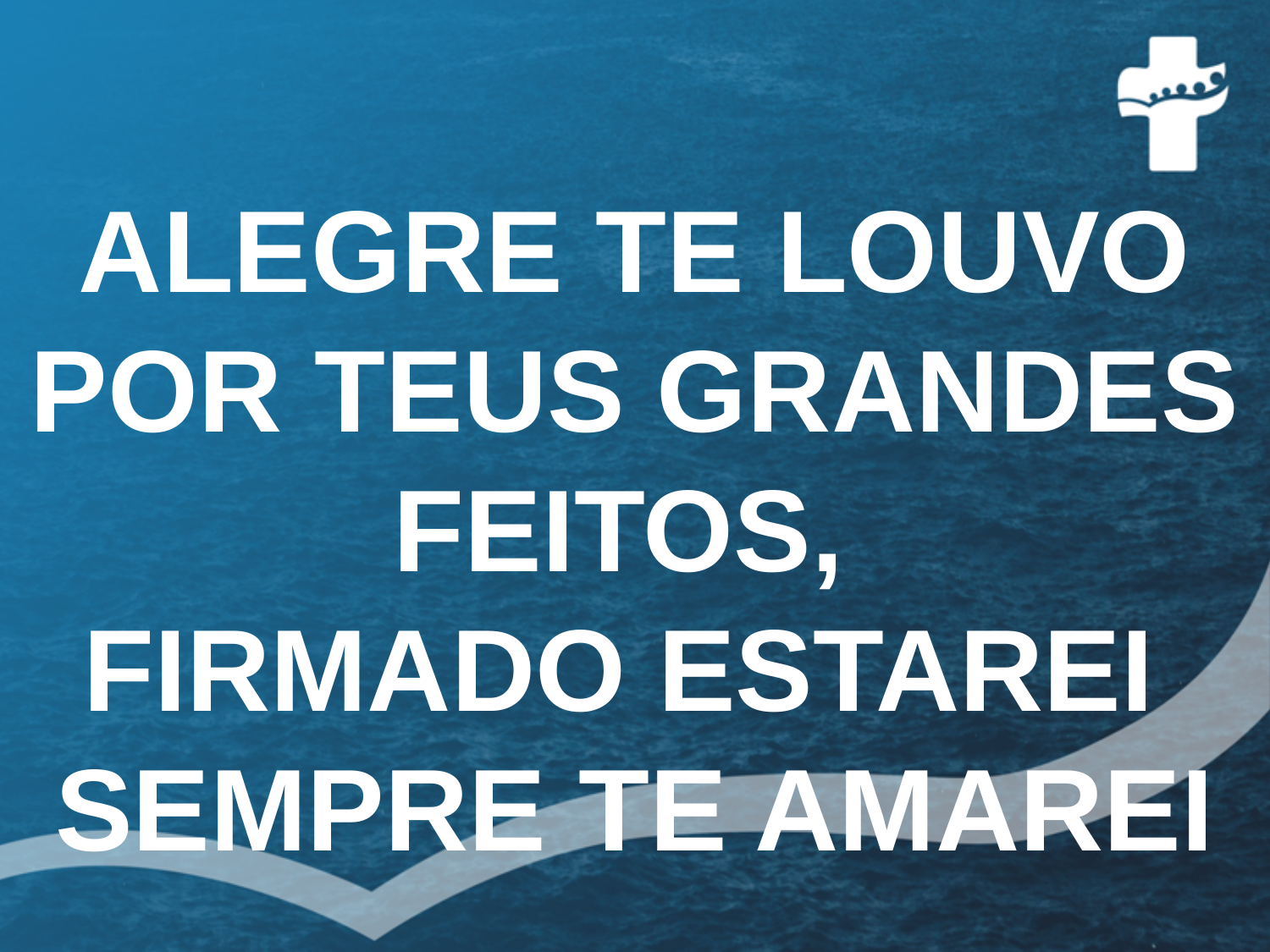

ALEGRE TE LOUVO POR TEUS GRANDES FEITOS,
FIRMADO ESTAREI
SEMPRE TE AMAREI